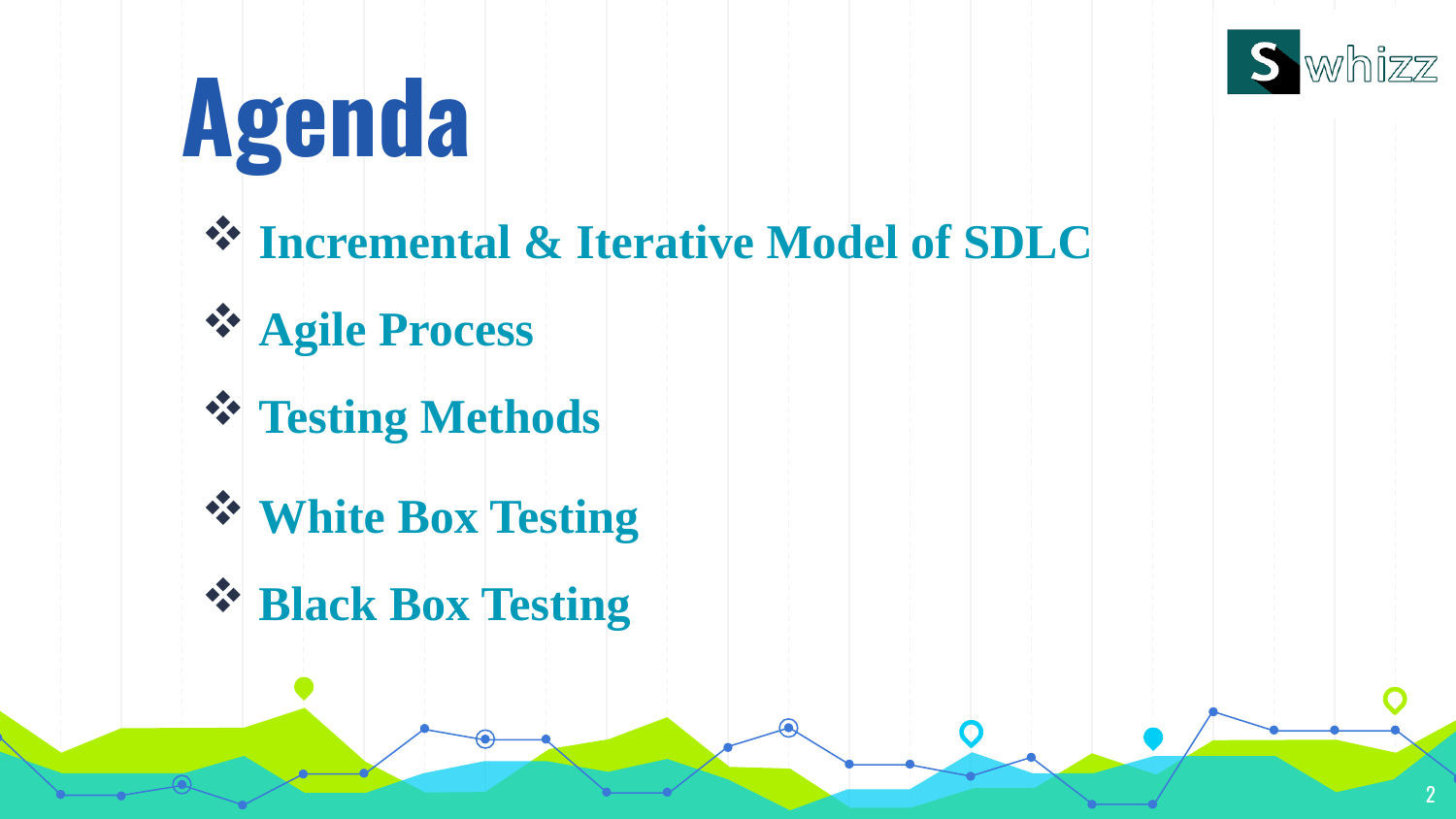

# Agenda
Incremental & Iterative Model of SDLC
Agile Process
Testing Methods
White Box Testing
Black Box Testing

2